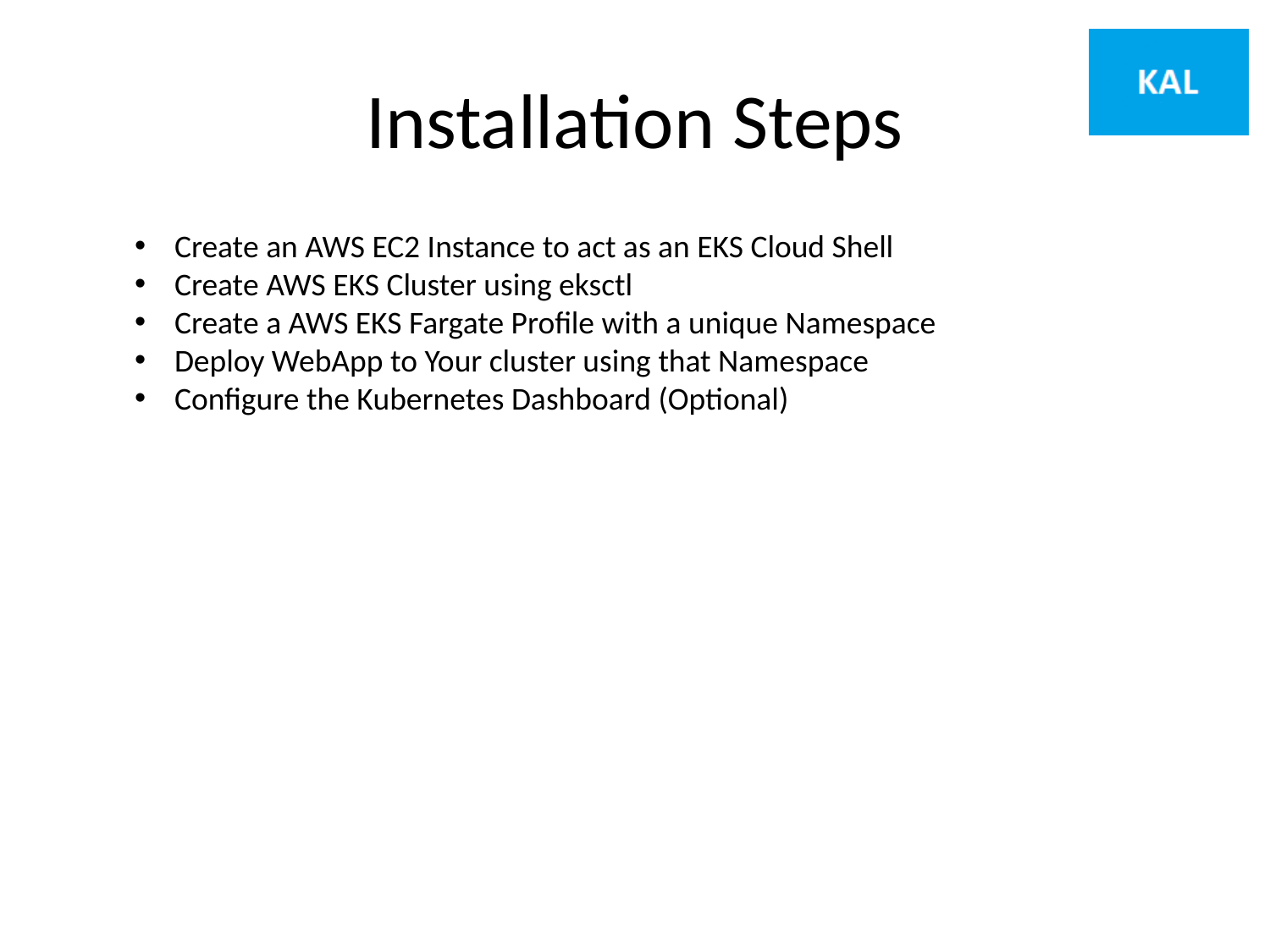

# Installation Steps
Create an AWS EC2 Instance to act as an EKS Cloud Shell
Create AWS EKS Cluster using eksctl
Create a AWS EKS Fargate Profile with a unique Namespace
Deploy WebApp to Your cluster using that Namespace
Configure the Kubernetes Dashboard (Optional)